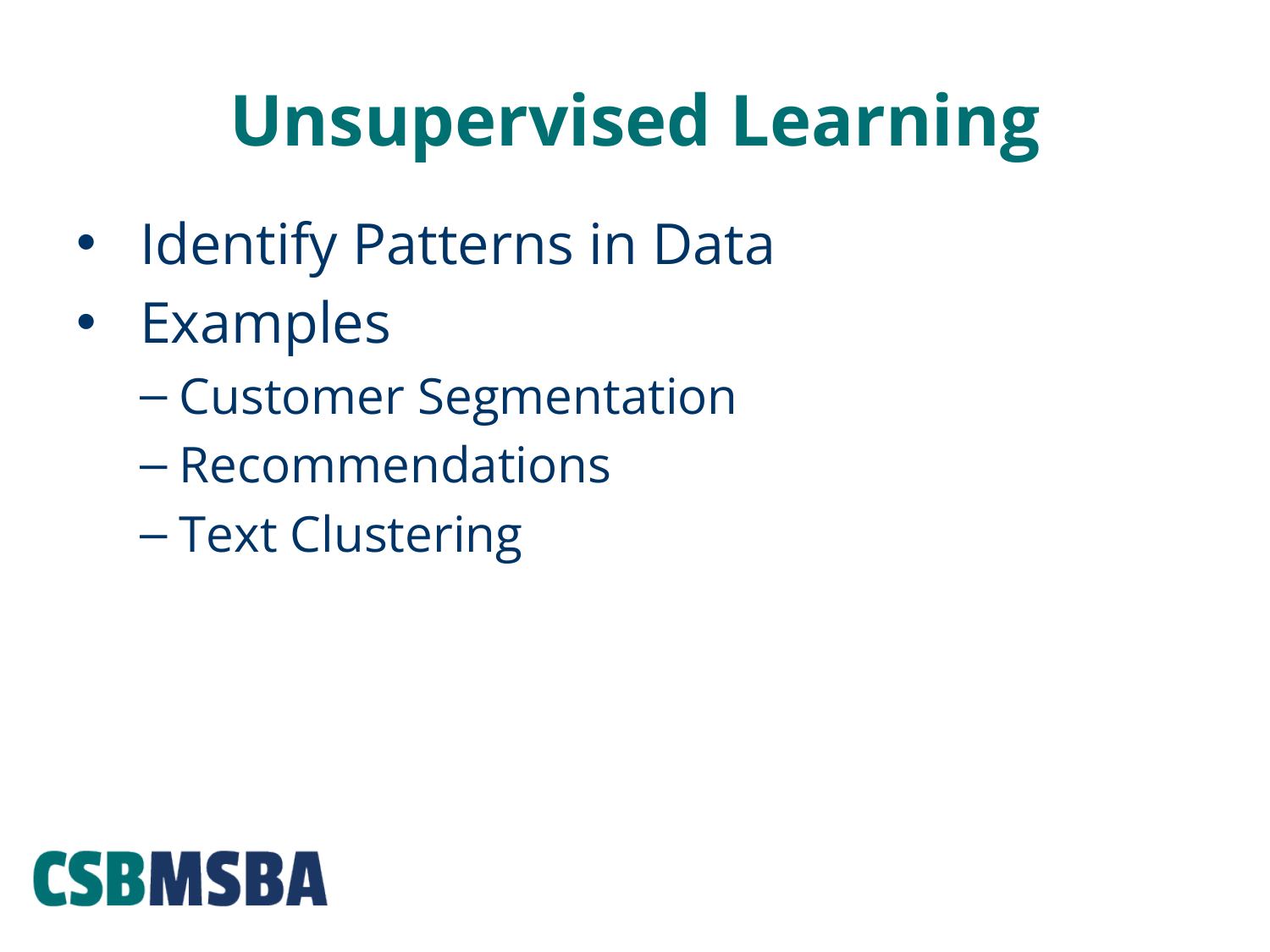

# Unsupervised Learning
Identify Patterns in Data
Examples
Customer Segmentation
Recommendations
Text Clustering